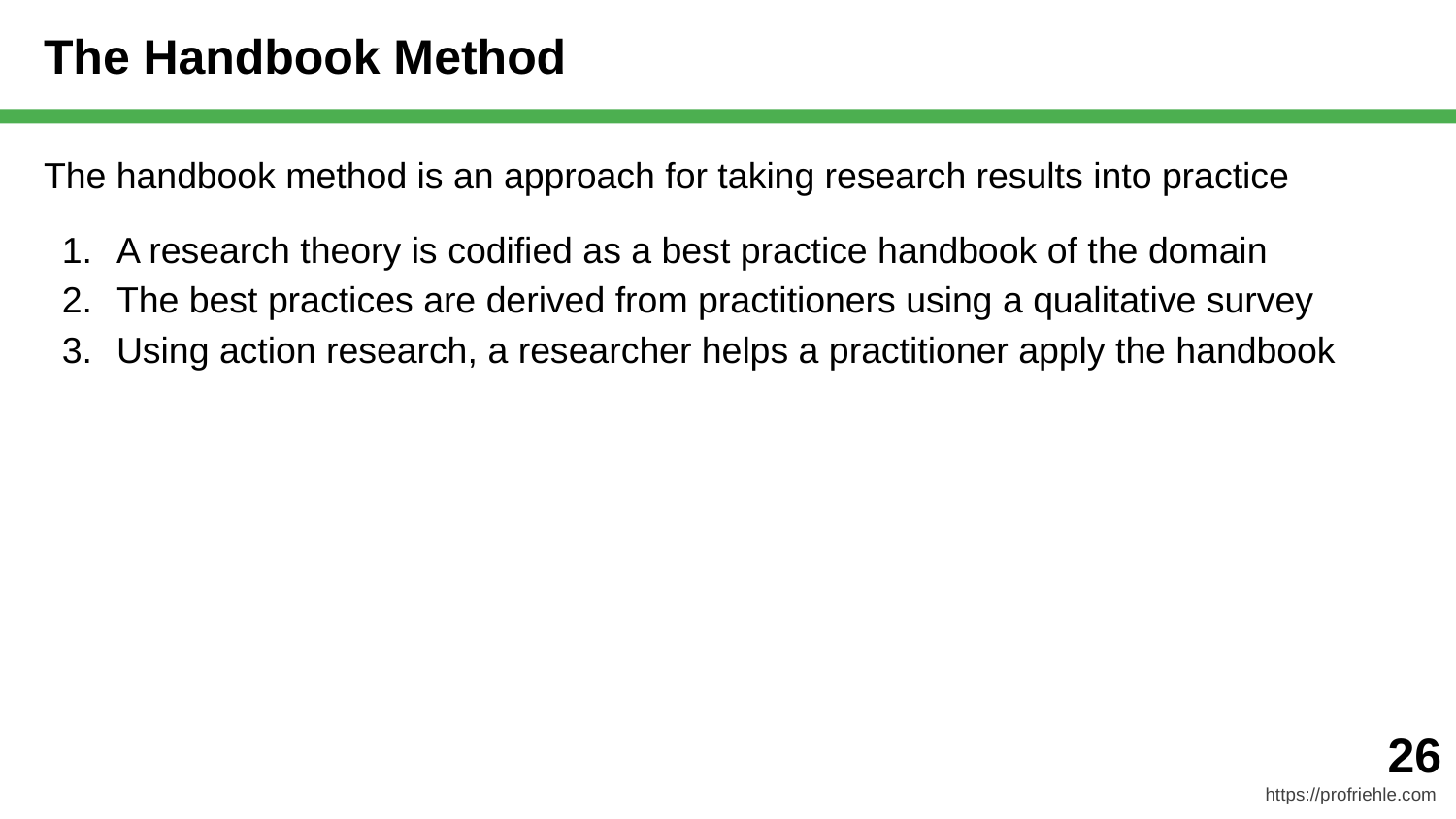

# The Handbook Method
The handbook method is an approach for taking research results into practice
A research theory is codified as a best practice handbook of the domain
The best practices are derived from practitioners using a qualitative survey
Using action research, a researcher helps a practitioner apply the handbook
26
https://profriehle.com